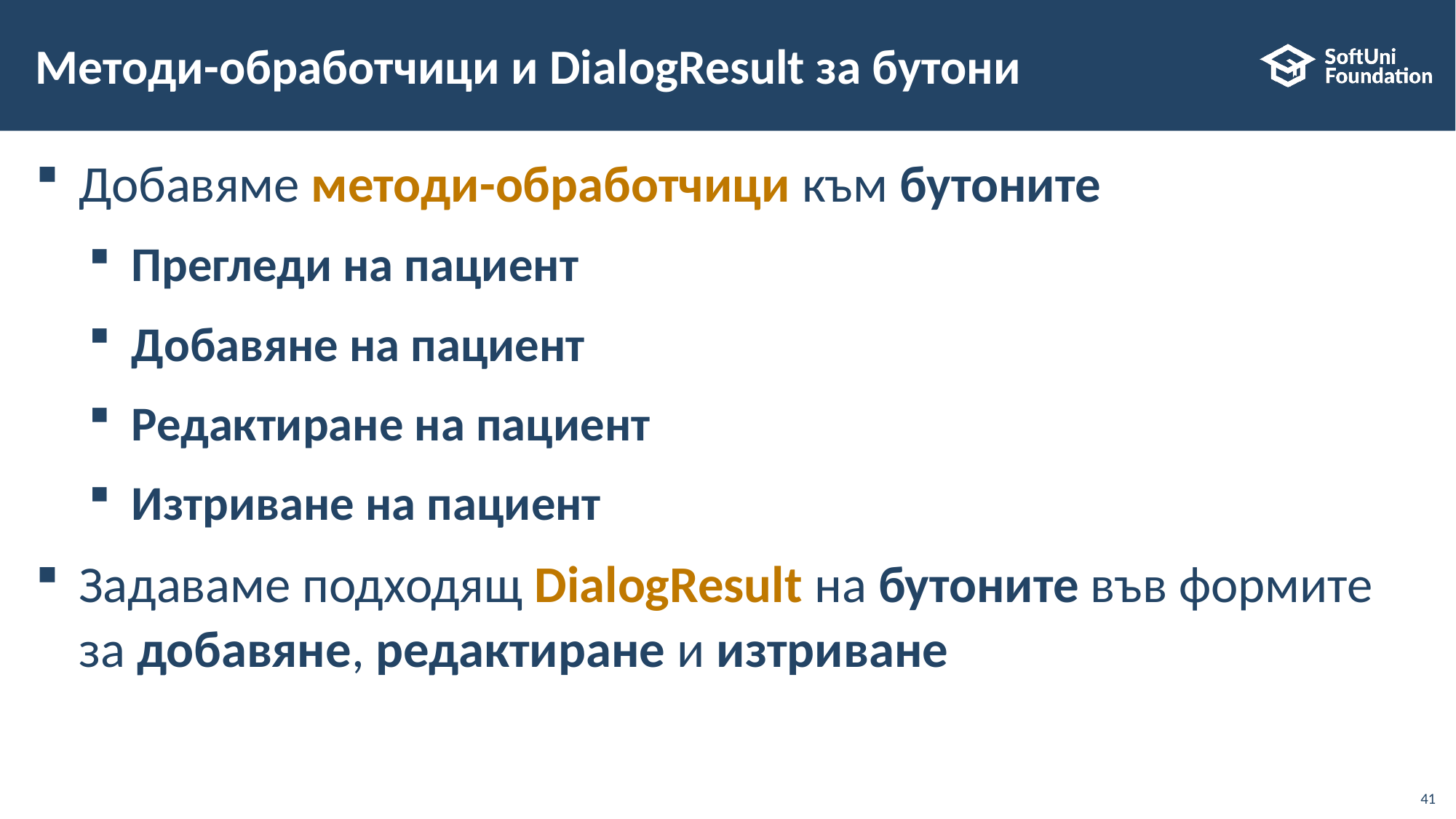

# Методи-обработчици и DialogResult за бутони
Добавяме методи-обработчици към бутоните
Прегледи на пациент
Добавяне на пациент
Редактиране на пациент
Изтриване на пациент
Задаваме подходящ DialogResult на бутоните във формите за добавяне, редактиране и изтриване

41